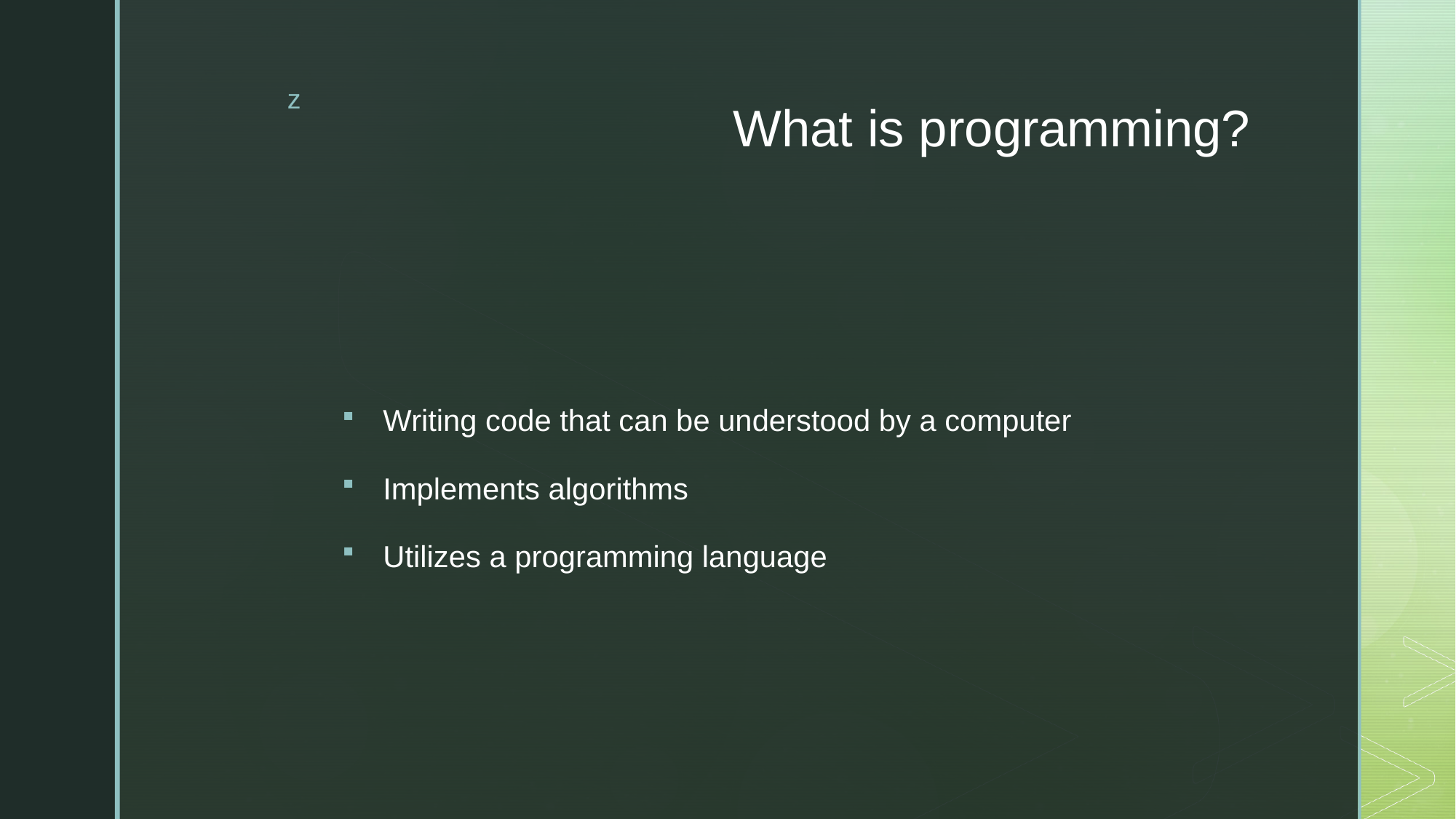

# What is programming?
Writing code that can be understood by a computer
Implements algorithms
Utilizes a programming language